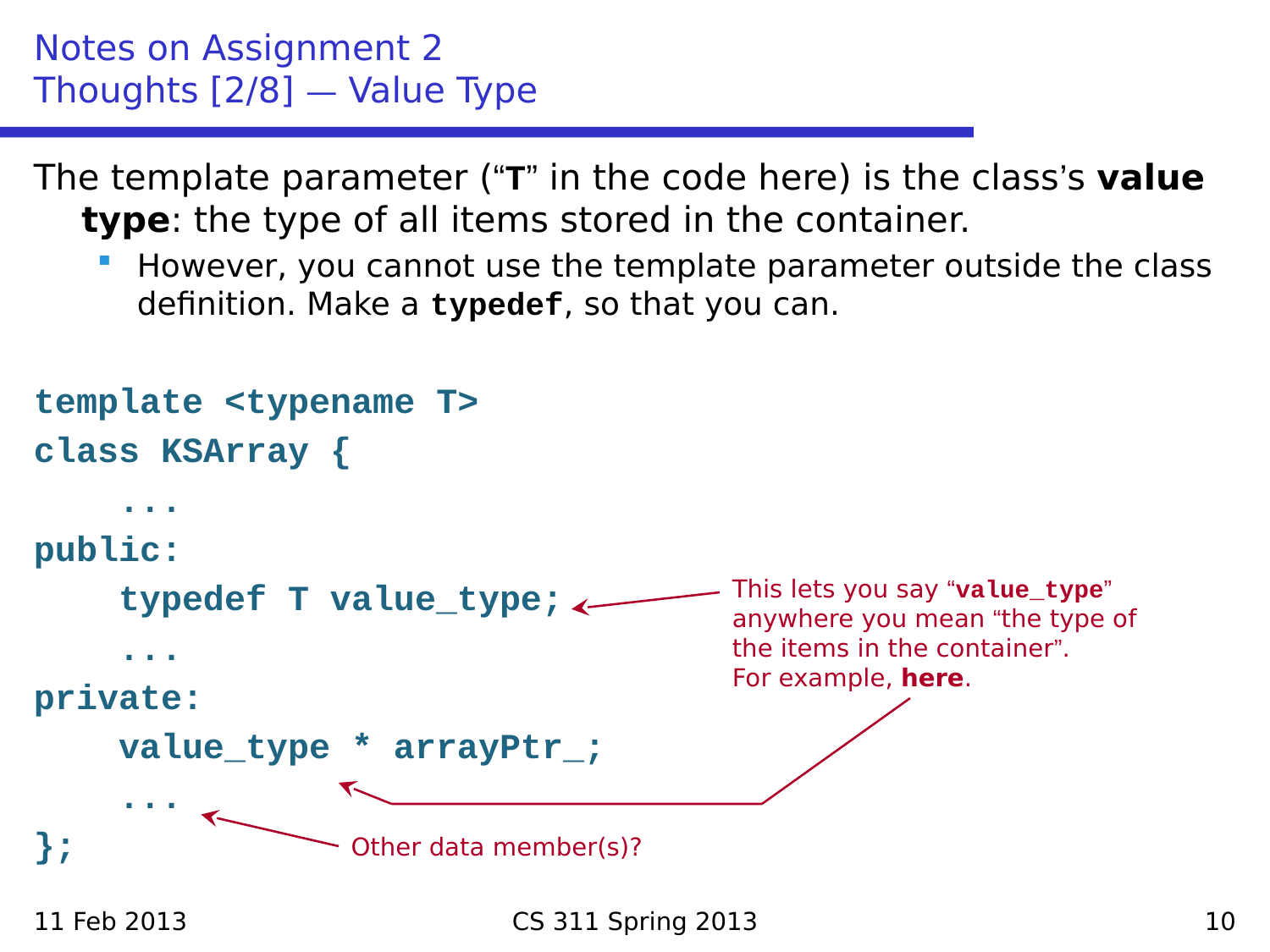

# Notes on Assignment 2 Thoughts [2/8] — Value Type
The template parameter (“T” in the code here) is the class’s value type: the type of all items stored in the container.
However, you cannot use the template parameter outside the class definition. Make a typedef, so that you can.

template <typename T>
class KSArray {
    ...
public:
    typedef T value_type;
    ...
private:
    value_type * arrayPtr_;
    ...
};
This lets you say “value_type” anywhere you mean “the type of the items in the container”.
For example, here.

Other data member(s)?
11 Feb 2013
CS 311 Spring 2013
10